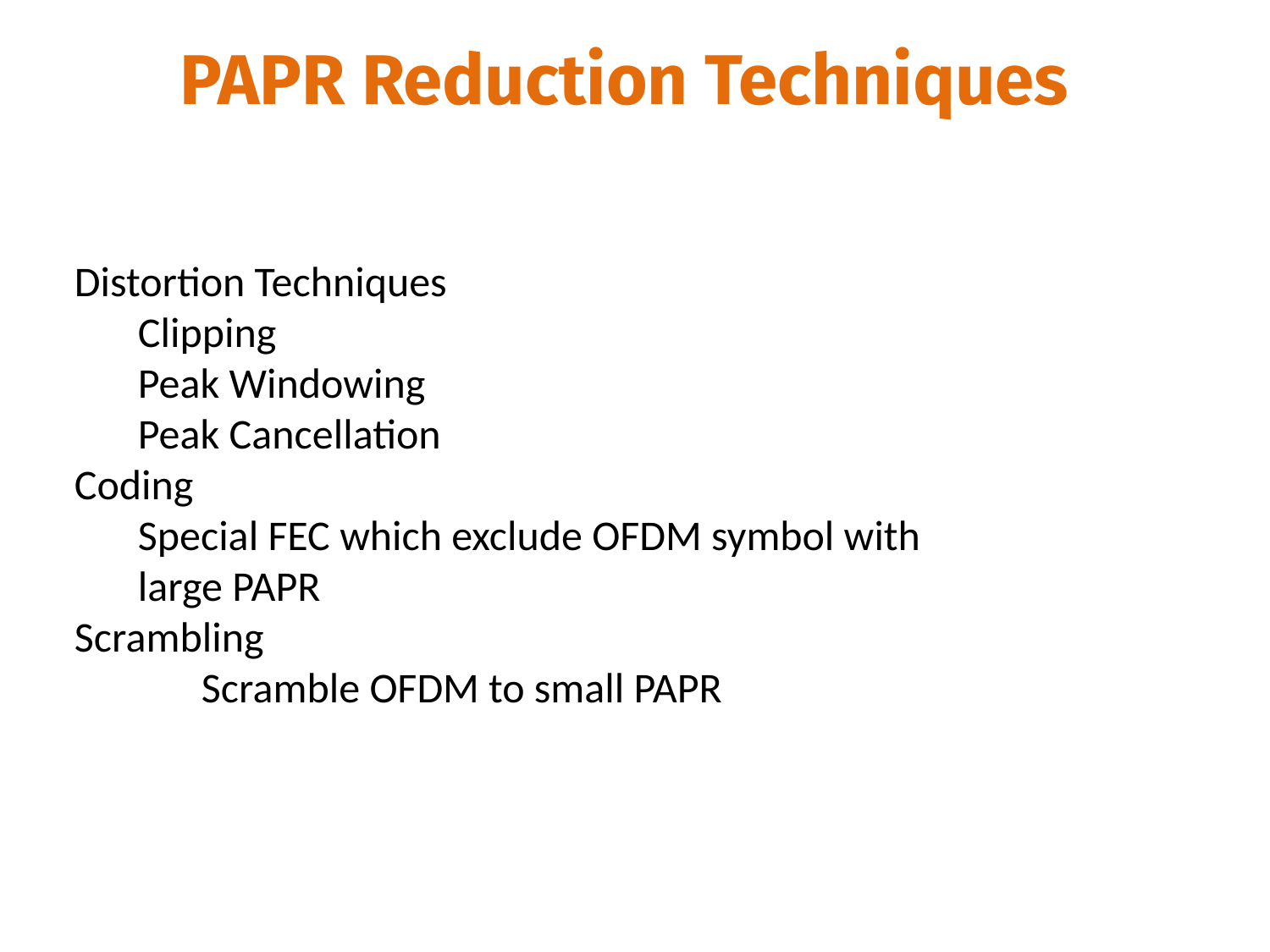

# PAPR Reduction Techniques
Distortion Techniques
Clipping
Peak Windowing
Peak Cancellation
Coding
Special FEC which exclude OFDM symbol with
large PAPR
Scrambling
	Scramble OFDM to small PAPR